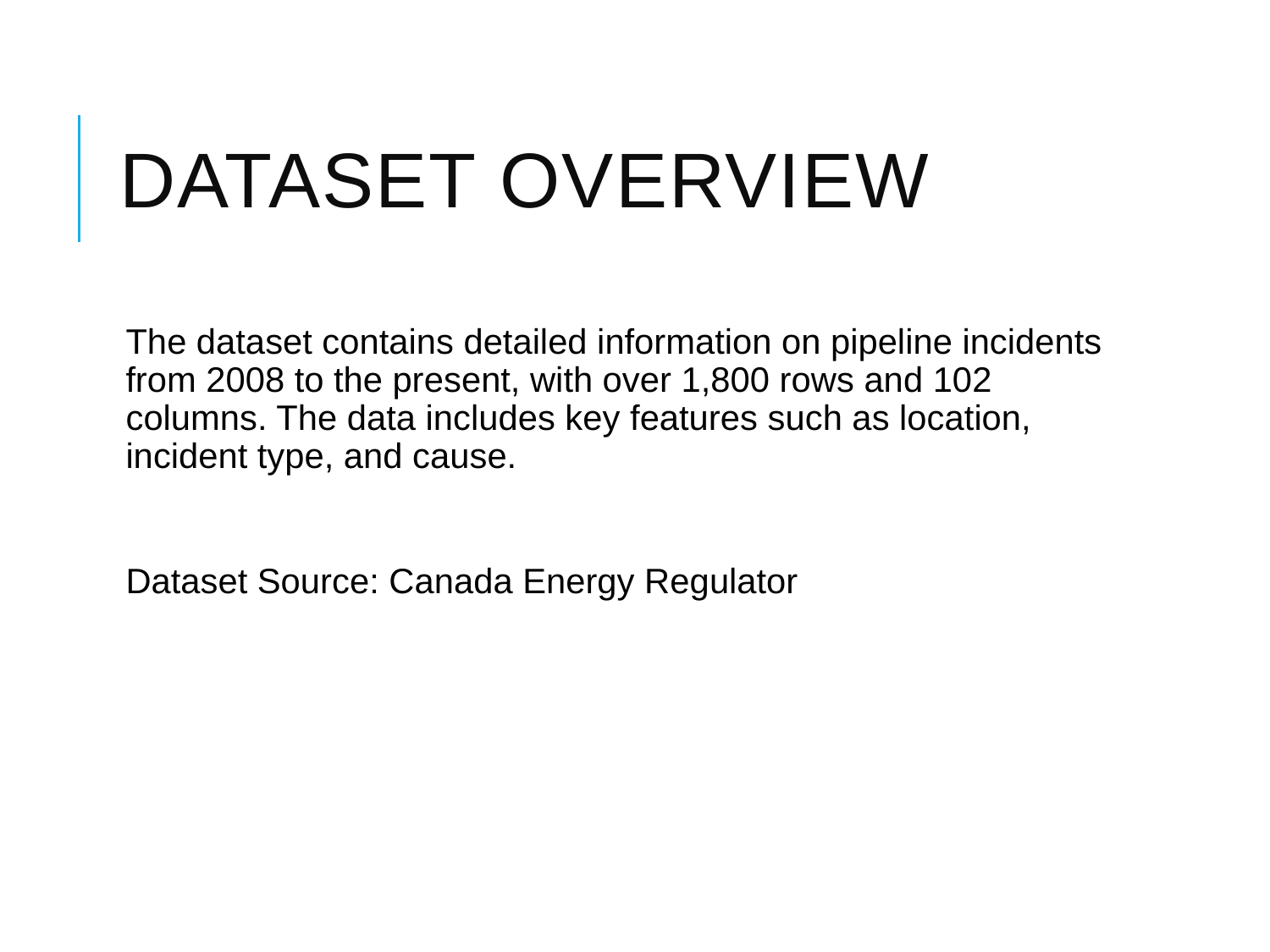

# Dataset Overview
The dataset contains detailed information on pipeline incidents from 2008 to the present, with over 1,800 rows and 102 columns. The data includes key features such as location, incident type, and cause.

Dataset Source: Canada Energy Regulator